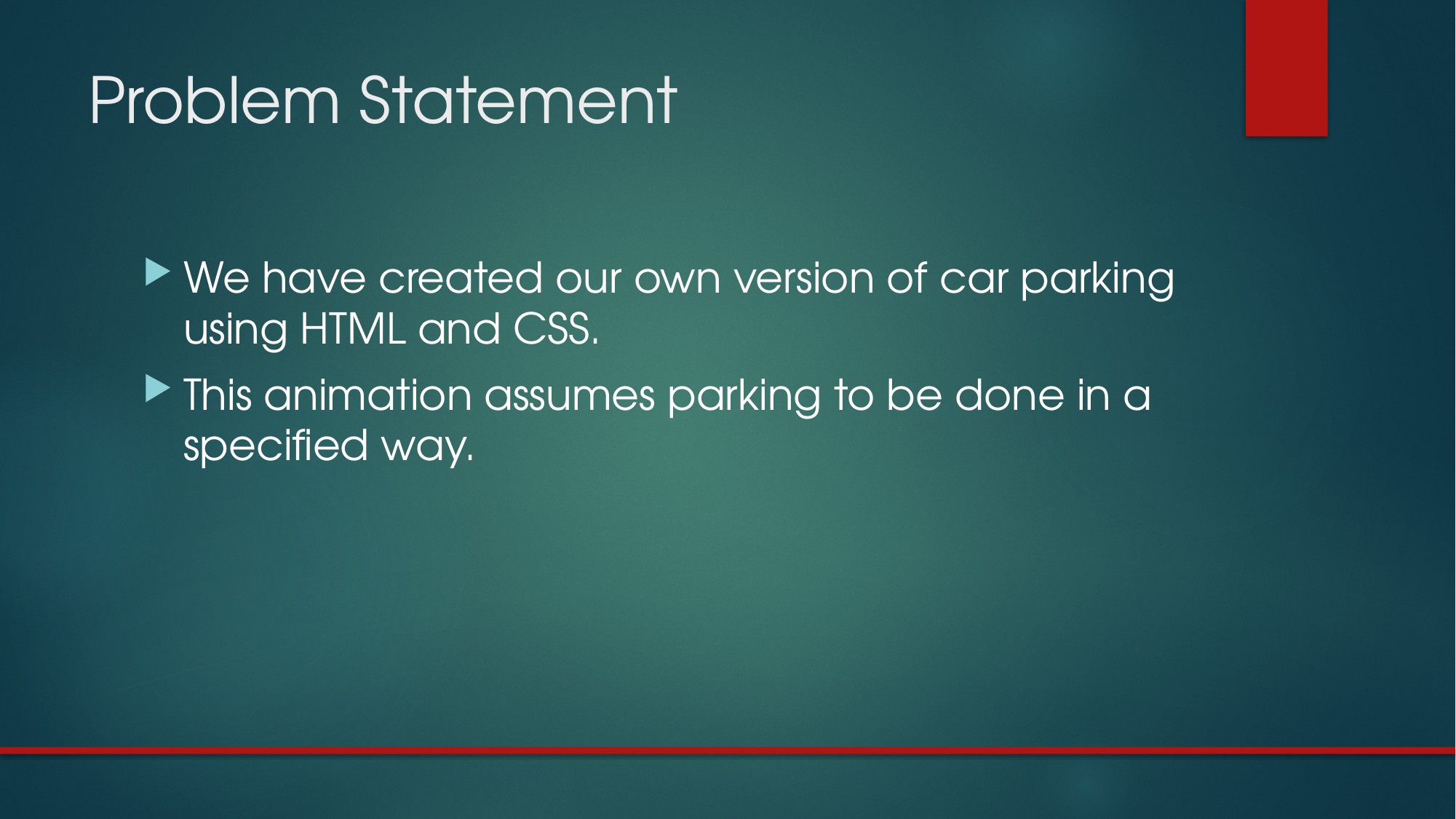

# Problem Statement
We have created our own version of car parking using HTML and CSS.
This animation assumes parking to be done in a specified way.